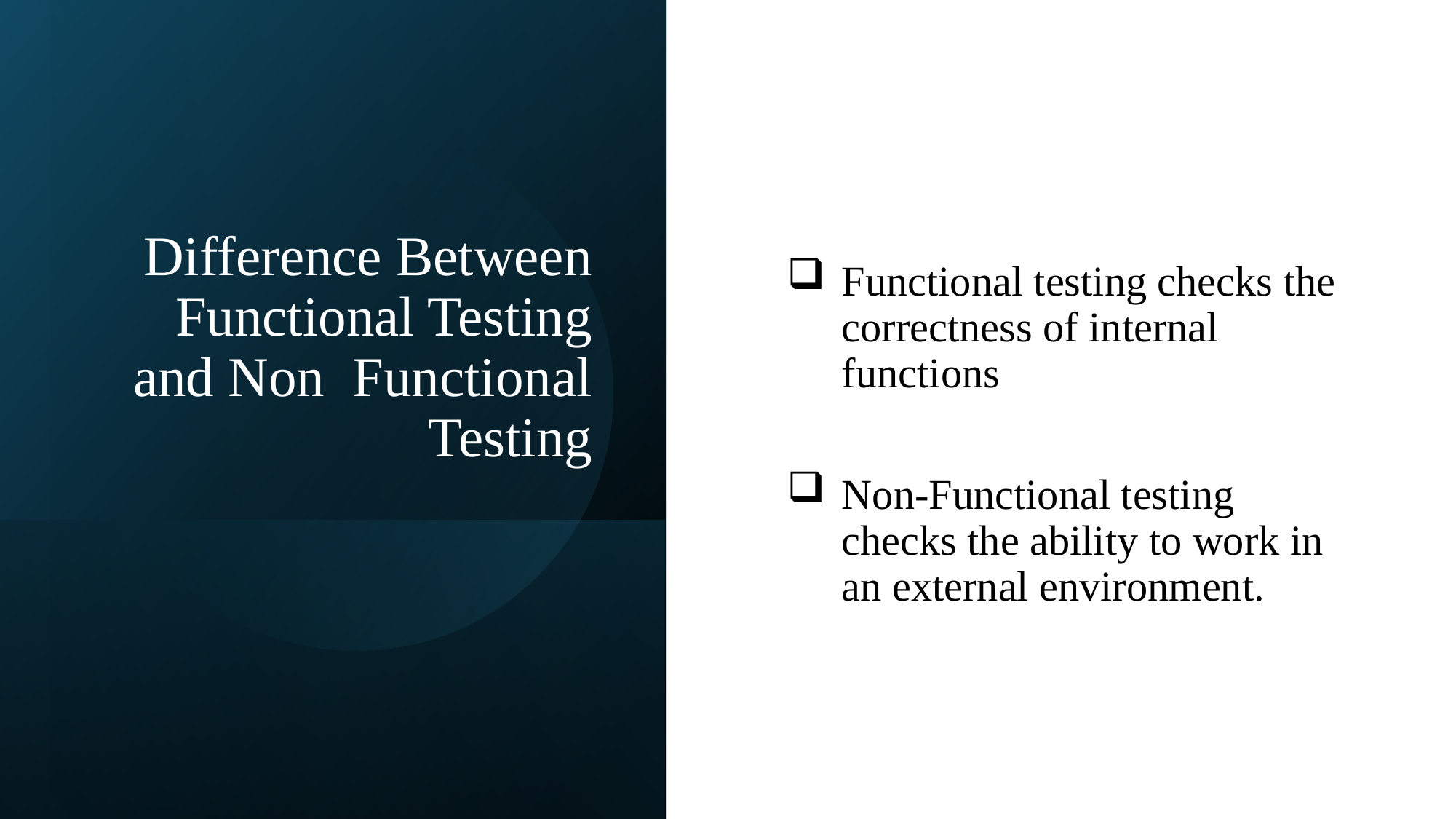

# Difference Between Functional Testing and Non  Functional Testing

Functional testing checks the correctness of internal functions

Non-Functional testing checks the ability to work in an external environment.